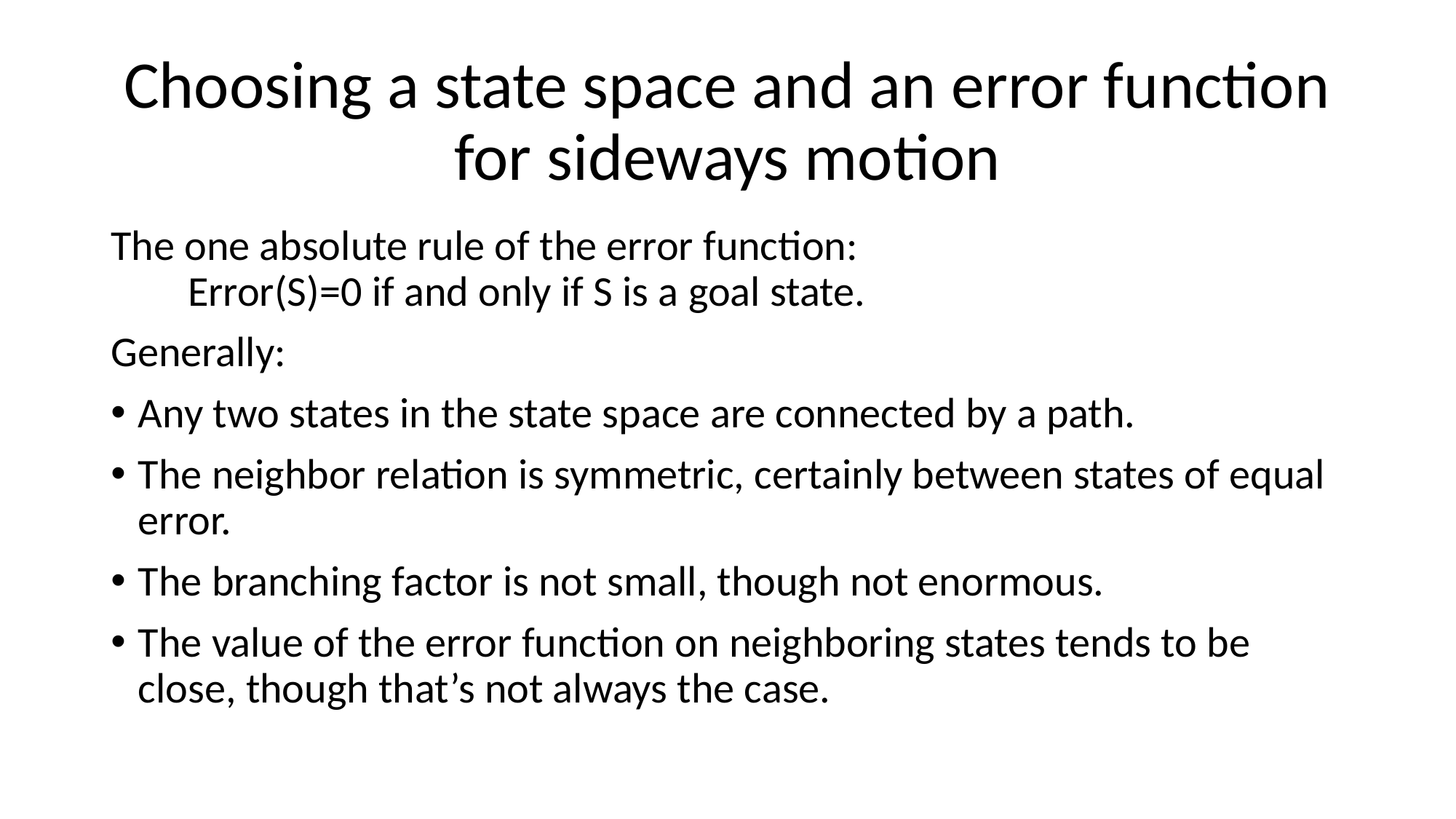

# Choosing a state space and an error function for sideways motion
The one absolute rule of the error function:
        Error(S)=0 if and only if S is a goal state.
Generally:
Any two states in the state space are connected by a path.
The neighbor relation is symmetric, certainly between states of equal error.
The branching factor is not small, though not enormous.
The value of the error function on neighboring states tends to be close, though that’s not always the case.